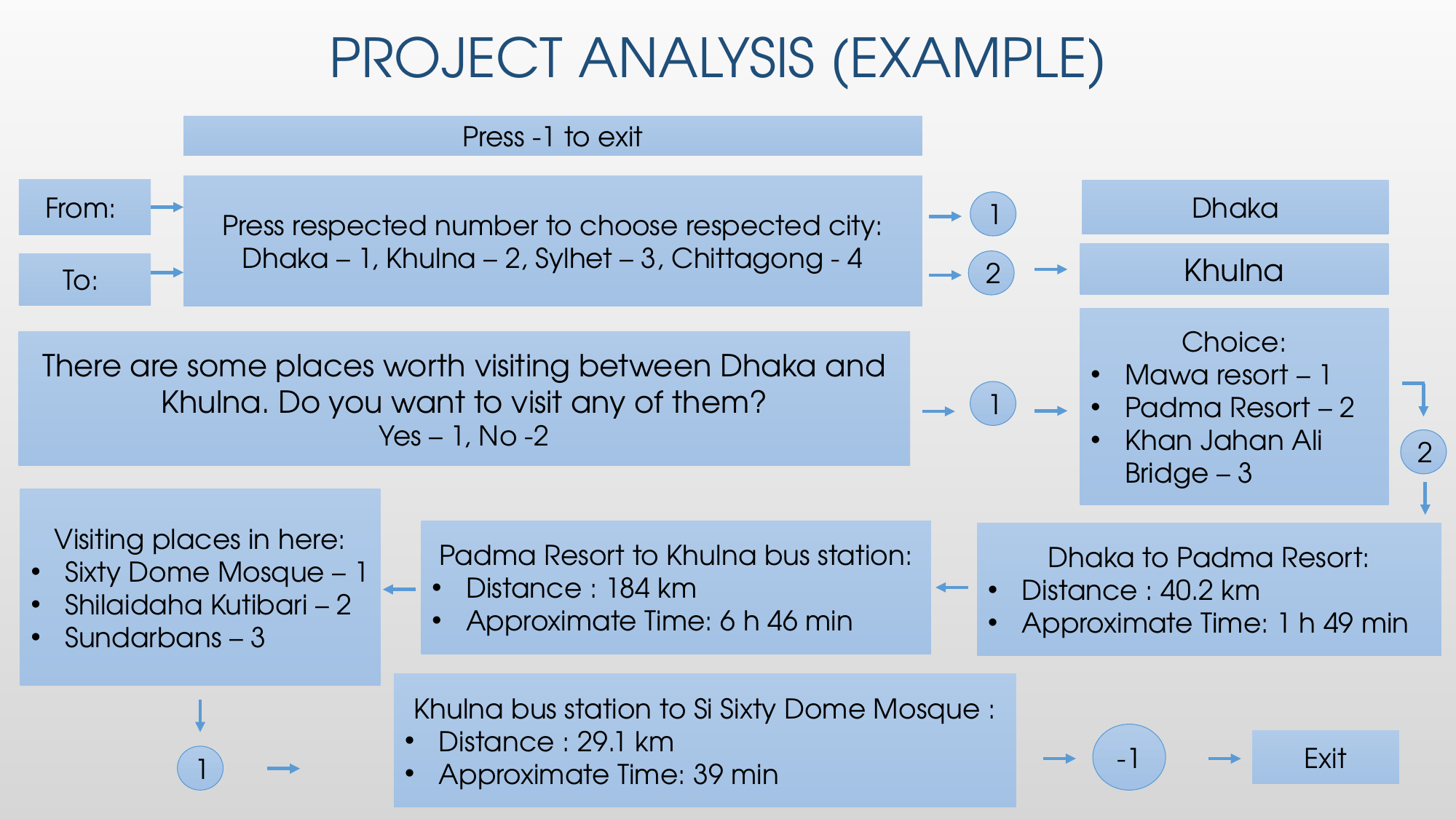

# project analysis (Example)
Press -1 to exit
Press respected number to choose respected city:
Dhaka – 1, Khulna – 2, Sylhet – 3, Chittagong - 4
From:
Dhaka
1
Khulna
2
To:
Choice:
Mawa resort – 1
Padma Resort – 2
Khan Jahan Ali Bridge – 3
There are some places worth visiting between Dhaka and Khulna. Do you want to visit any of them?
Yes – 1, No -2
1
2
Visiting places in here:
Sixty Dome Mosque – 1
Shilaidaha Kutibari – 2
Sundarbans – 3
Padma Resort to Khulna bus station:
Distance : 184 km
Approximate Time: 6 h 46 min
Dhaka to Padma Resort:
Distance : 40.2 km
Approximate Time: 1 h 49 min
Khulna bus station to Si Sixty Dome Mosque :
Distance : 29.1 km
Approximate Time: 39 min
-1
Exit
1